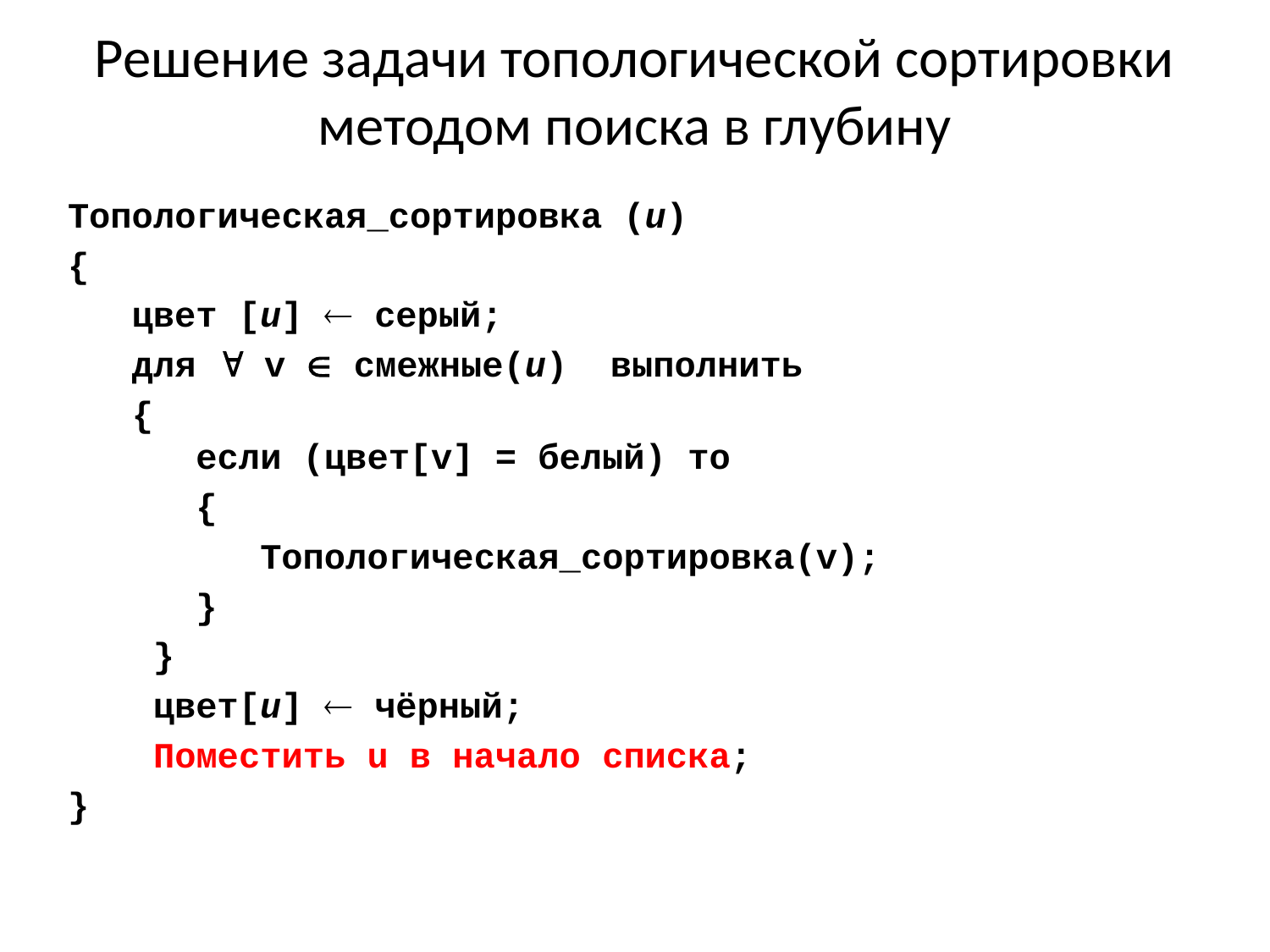

# Решение задачи топологической сортировки методом поиска в глубину
Топологическая_сортировка (u)
{
   цвет [u] ← серый;
	 для ∀ v ∈ смежные(u)  выполнить
	 {
    если (цвет[v] = белый) то
      {
	       Топологическая_сортировка(v);
	    }
    }
    цвет[u] ← чёрный;
    Поместить u в начало списка;
}